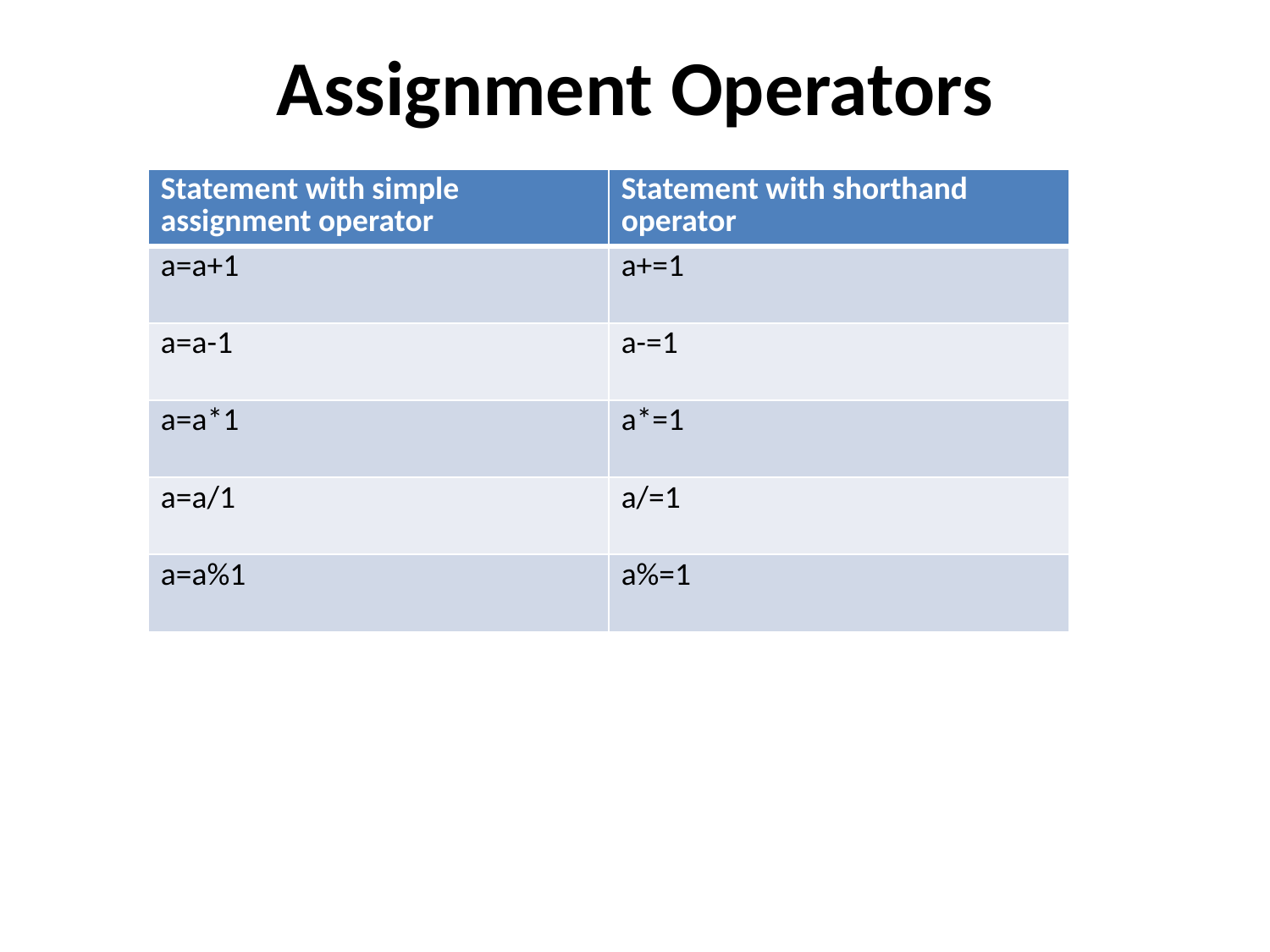

# Assignment Operators
| Statement with simple assignment operator | Statement with shorthand operator |
| --- | --- |
| a=a+1 | a+=1 |
| a=a-1 | a-=1 |
| a=a\*1 | a\*=1 |
| a=a/1 | a/=1 |
| a=a%1 | a%=1 |